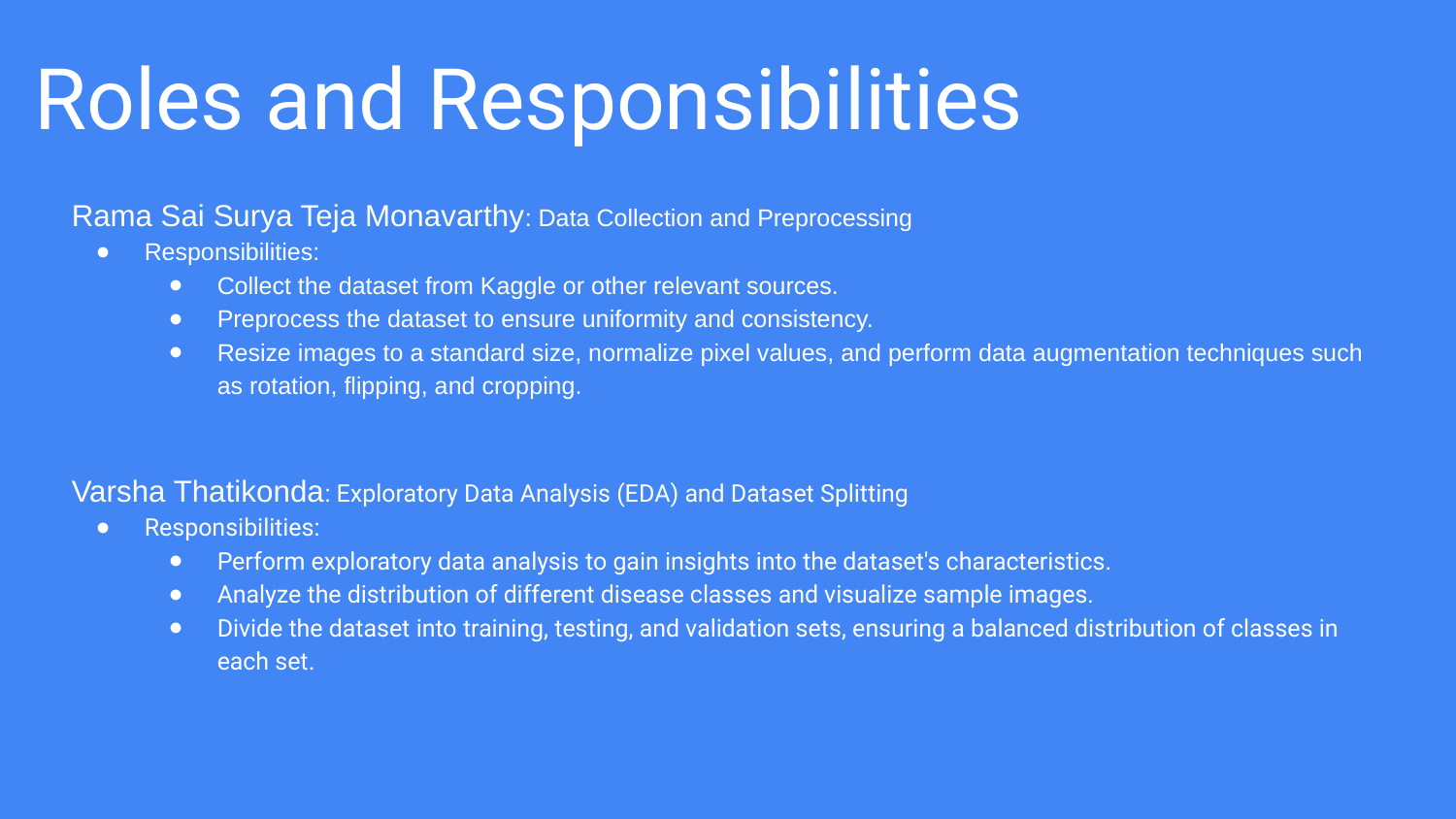

# Roles and Responsibilities
Rama Sai Surya Teja Monavarthy: Data Collection and Preprocessing
Responsibilities:
Collect the dataset from Kaggle or other relevant sources.
Preprocess the dataset to ensure uniformity and consistency.
Resize images to a standard size, normalize pixel values, and perform data augmentation techniques such as rotation, flipping, and cropping.

Varsha Thatikonda: Exploratory Data Analysis (EDA) and Dataset Splitting
Responsibilities:
Perform exploratory data analysis to gain insights into the dataset's characteristics.
Analyze the distribution of different disease classes and visualize sample images.
Divide the dataset into training, testing, and validation sets, ensuring a balanced distribution of classes in each set.